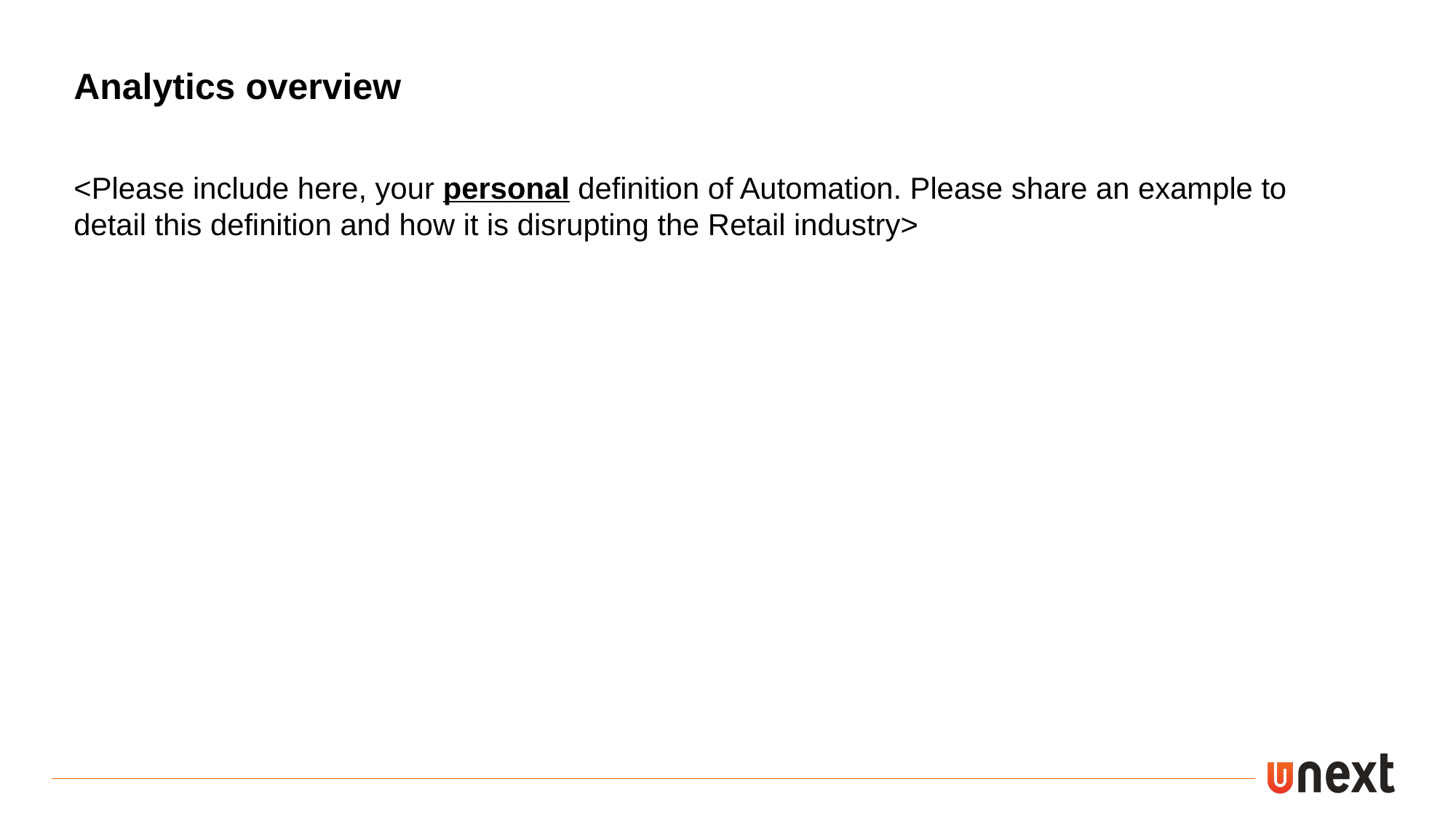

Analytics overview
<Please include here, your personal definition of Automation. Please share an example to detail this definition and how it is disrupting the Retail industry>